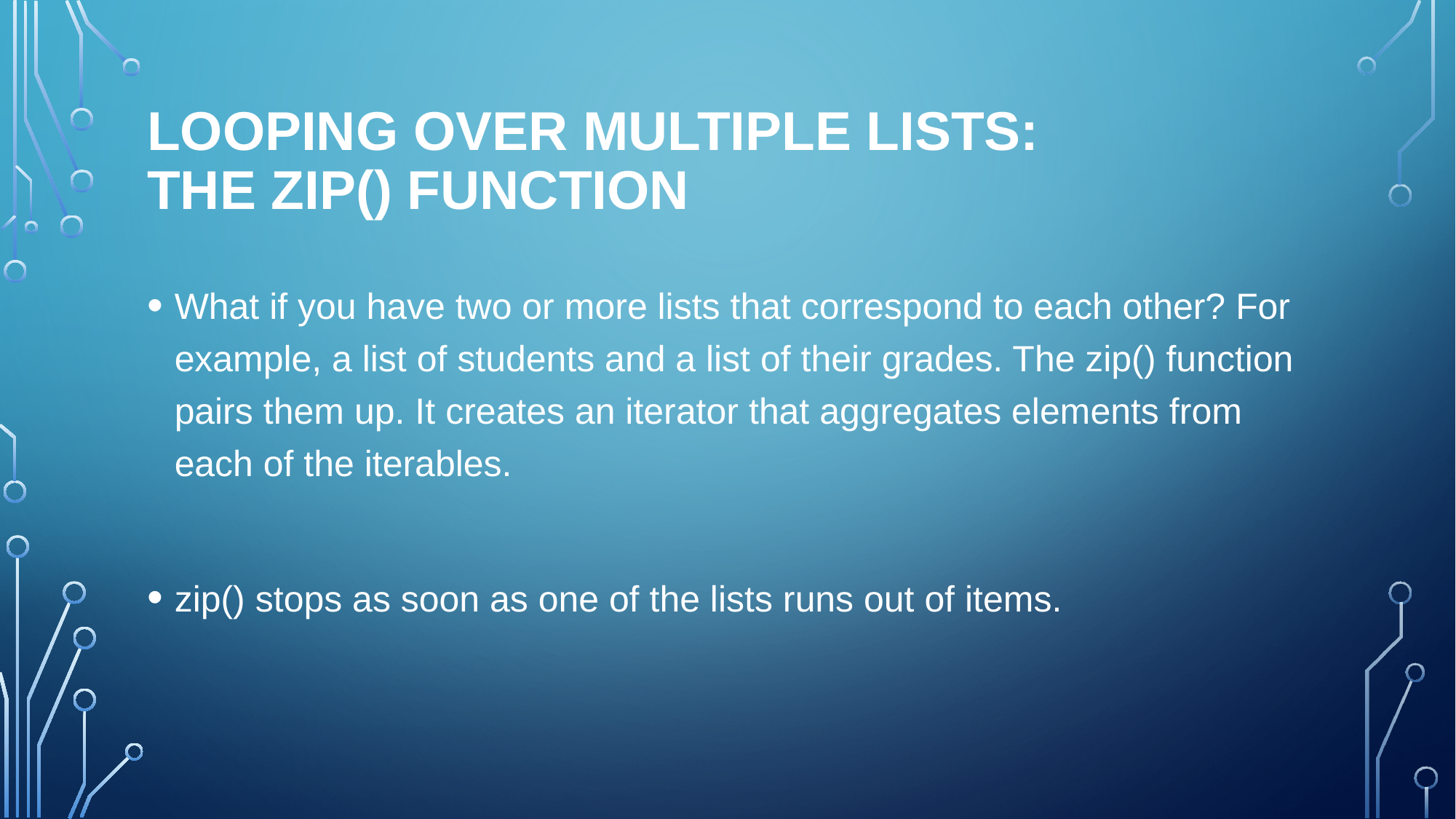

# Looping Over Multiple Lists: The zip() Function
What if you have two or more lists that correspond to each other? For example, a list of students and a list of their grades. The zip() function pairs them up. It creates an iterator that aggregates elements from each of the iterables.

zip() stops as soon as one of the lists runs out of items.